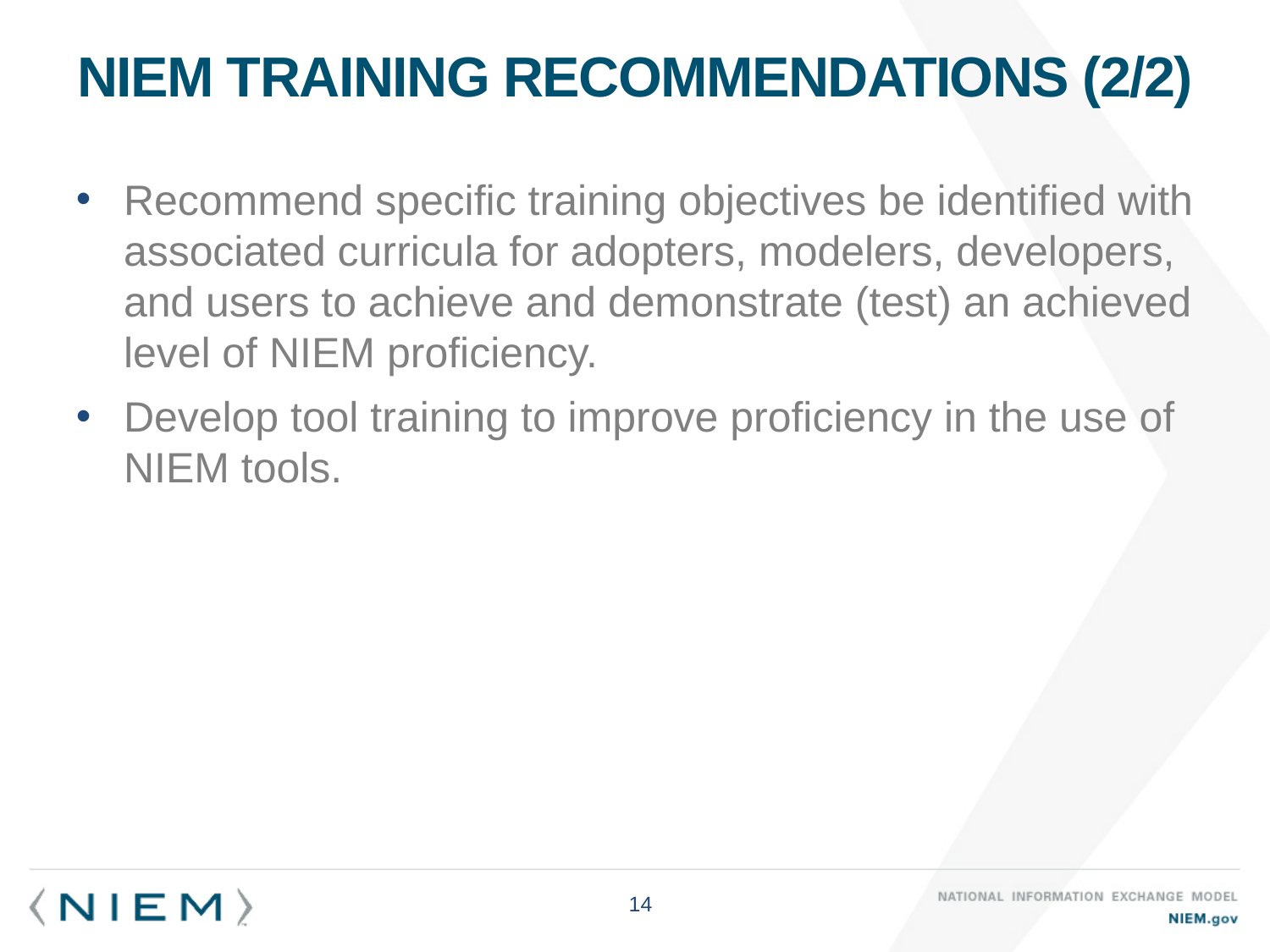

# NIEM Training recommendations (2/2)
Recommend specific training objectives be identified with associated curricula for adopters, modelers, developers, and users to achieve and demonstrate (test) an achieved level of NIEM proficiency.
Develop tool training to improve proficiency in the use of NIEM tools.
14